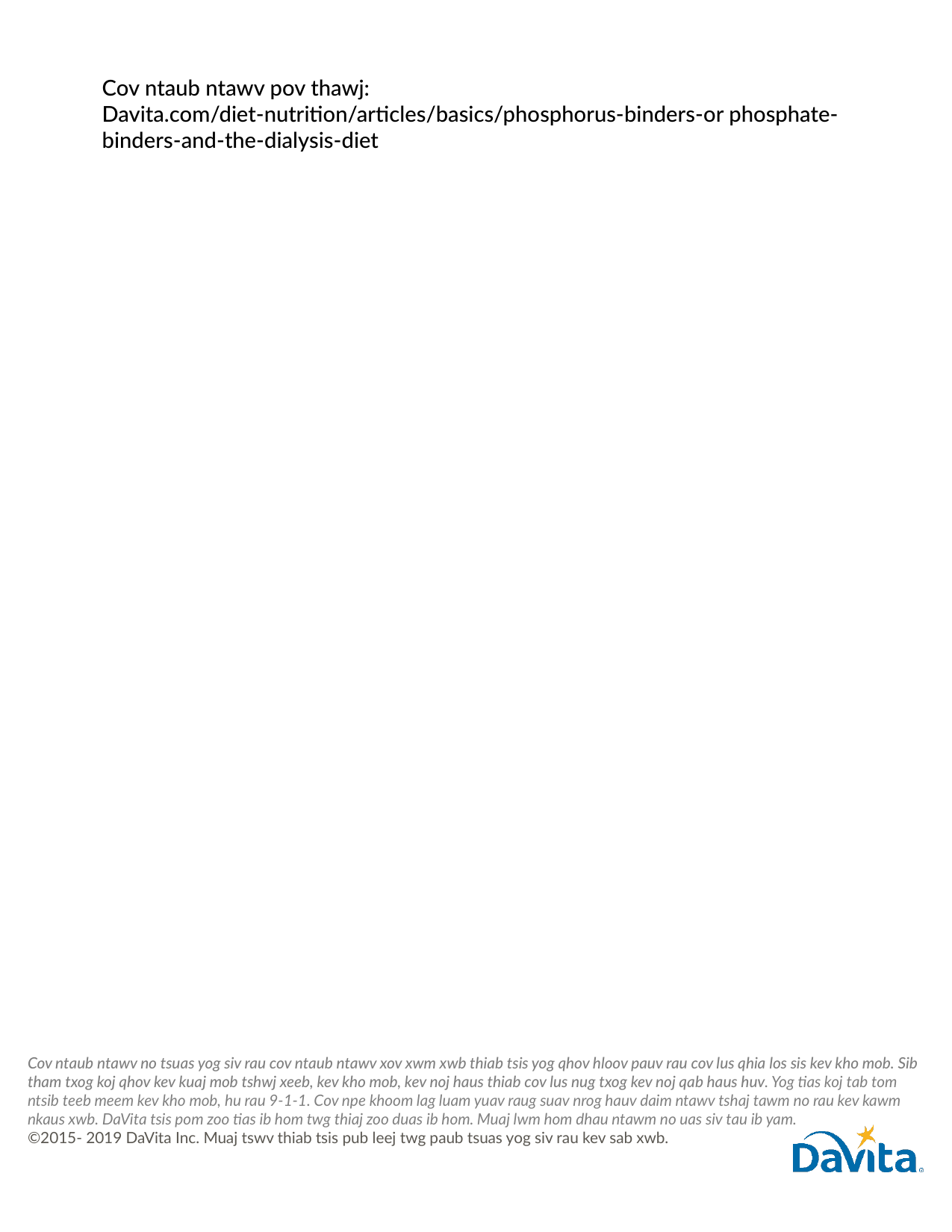

Cov ntaub ntawv pov thawj:
Davita.com/diet-nutrition/articles/basics/phosphorus-binders-or phosphate-binders-and-the-dialysis-diet
Cov ntaub ntawv no tsuas yog siv rau cov ntaub ntawv xov xwm xwb thiab tsis yog qhov hloov pauv rau cov lus qhia los sis kev kho mob. Sib tham txog koj qhov kev kuaj mob tshwj xeeb, kev kho mob, kev noj haus thiab cov lus nug txog kev noj qab haus huv. Yog tias koj tab tom ntsib teeb meem kev kho mob, hu rau 9-1-1. Cov npe khoom lag luam yuav raug suav nrog hauv daim ntawv tshaj tawm no rau kev kawm nkaus xwb. DaVita tsis pom zoo tias ib hom twg thiaj zoo duas ib hom. Muaj lwm hom dhau ntawm no uas siv tau ib yam.
©2015- 2019 DaVita Inc. Muaj tswv thiab tsis pub leej twg paub tsuas yog siv rau kev sab xwb.